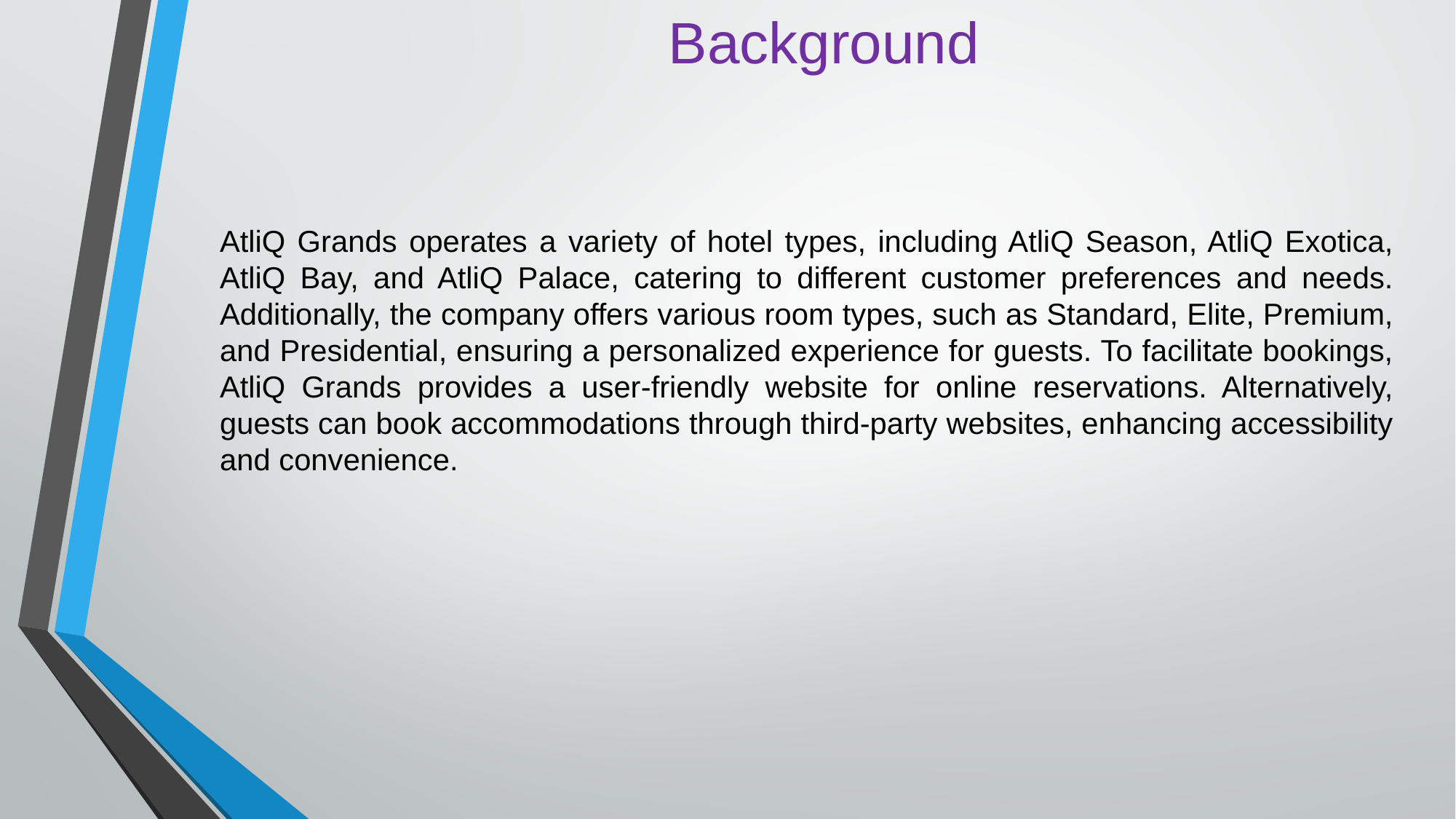

# Background
AtliQ Grands operates a variety of hotel types, including AtliQ Season, AtliQ Exotica, AtliQ Bay, and AtliQ Palace, catering to different customer preferences and needs. Additionally, the company offers various room types, such as Standard, Elite, Premium, and Presidential, ensuring a personalized experience for guests. To facilitate bookings, AtliQ Grands provides a user-friendly website for online reservations. Alternatively, guests can book accommodations through third-party websites, enhancing accessibility and convenience.